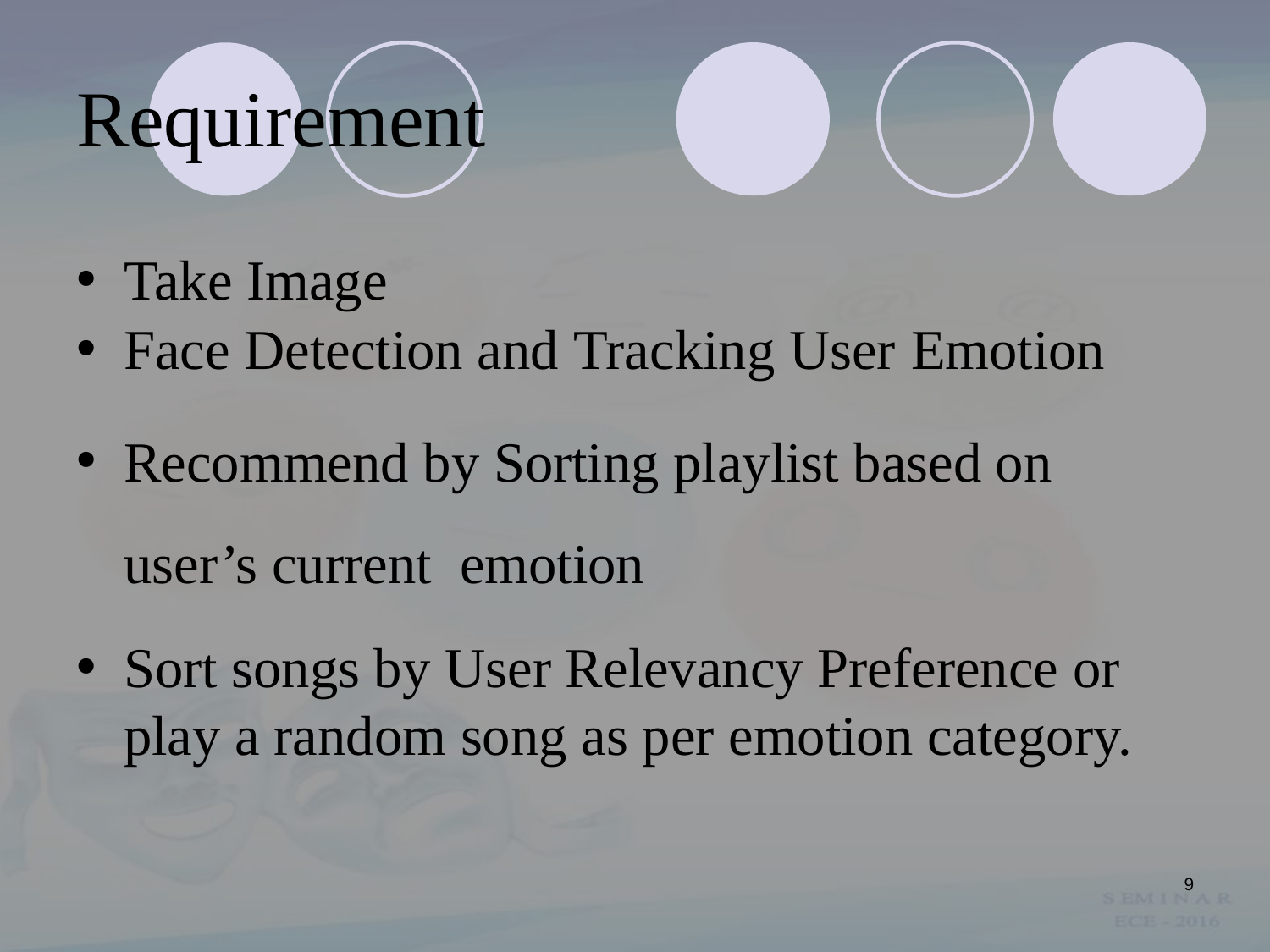

# Requirement
Take Image
Face Detection and Tracking User Emotion
Recommend by Sorting playlist based on user’s current  emotion
Sort songs by User Relevancy Preference or play a random song as per emotion category.
9